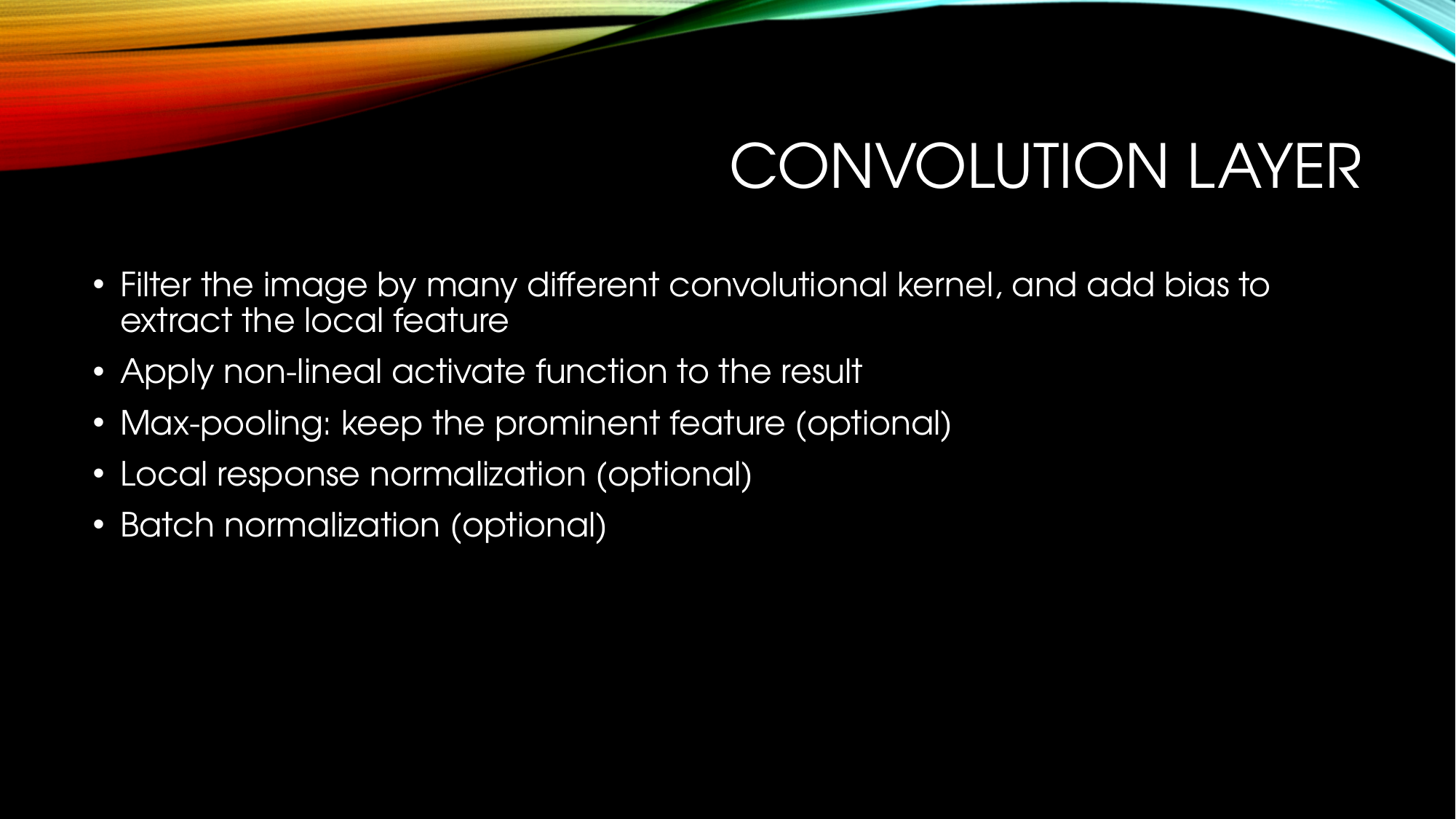

# Convolution layer
Filter the image by many different convolutional kernel, and add bias to extract the local feature
Apply non-lineal activate function to the result
Max-pooling: keep the prominent feature (optional)
Local response normalization (optional)
Batch normalization (optional)